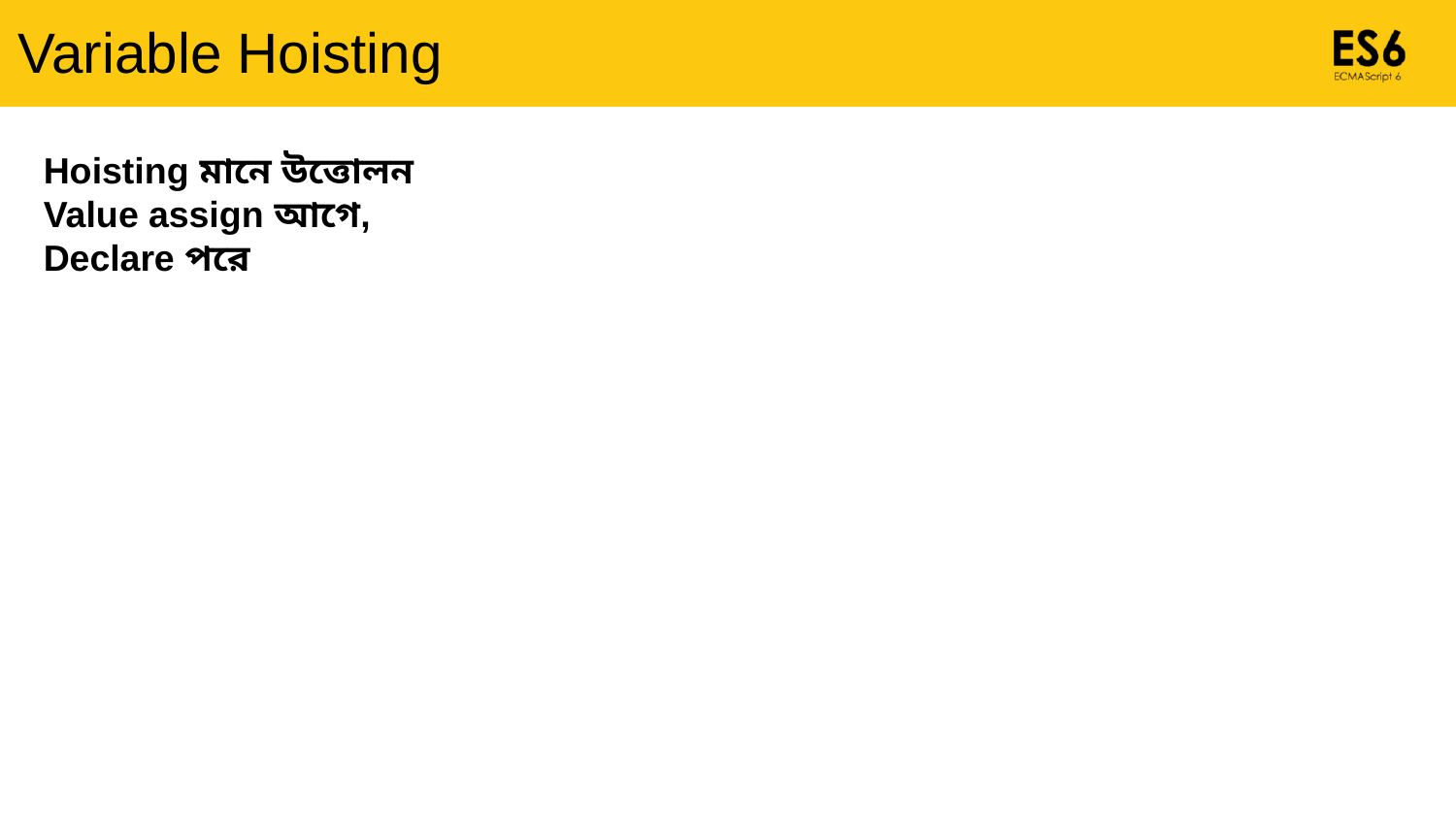

Variable Hoisting

Hoisting মানে উত্তোলন
Value assign আগে,
Declare পরে